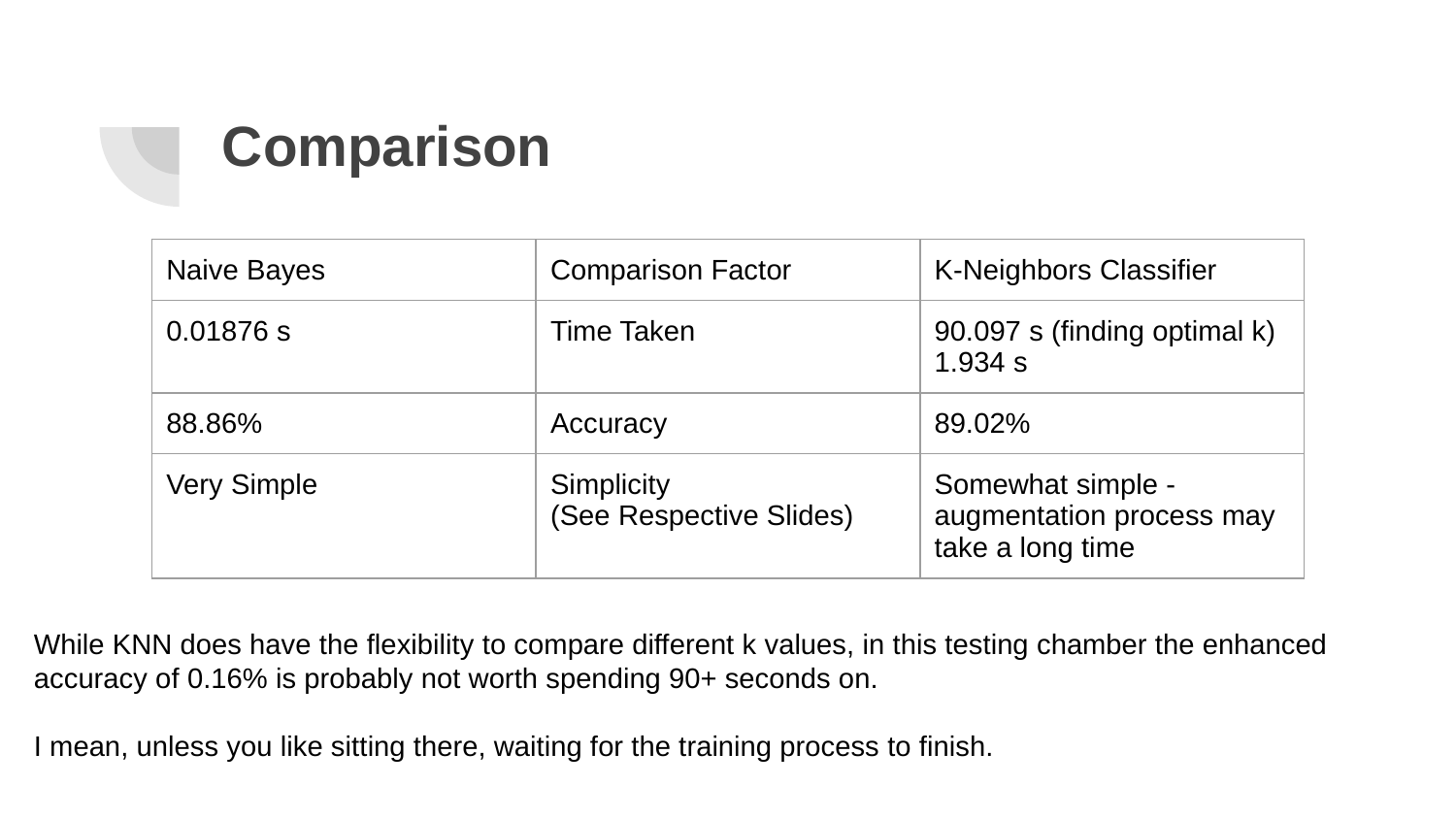

# Comparison
| Naive Bayes | Comparison Factor | K-Neighbors Classifier |
| --- | --- | --- |
| 0.01876 s | Time Taken | 90.097 s (finding optimal k) 1.934 s |
| 88.86% | Accuracy | 89.02% |
| Very Simple | Simplicity (See Respective Slides) | Somewhat simple - augmentation process may take a long time |
While KNN does have the flexibility to compare different k values, in this testing chamber the enhanced accuracy of 0.16% is probably not worth spending 90+ seconds on.

I mean, unless you like sitting there, waiting for the training process to finish.